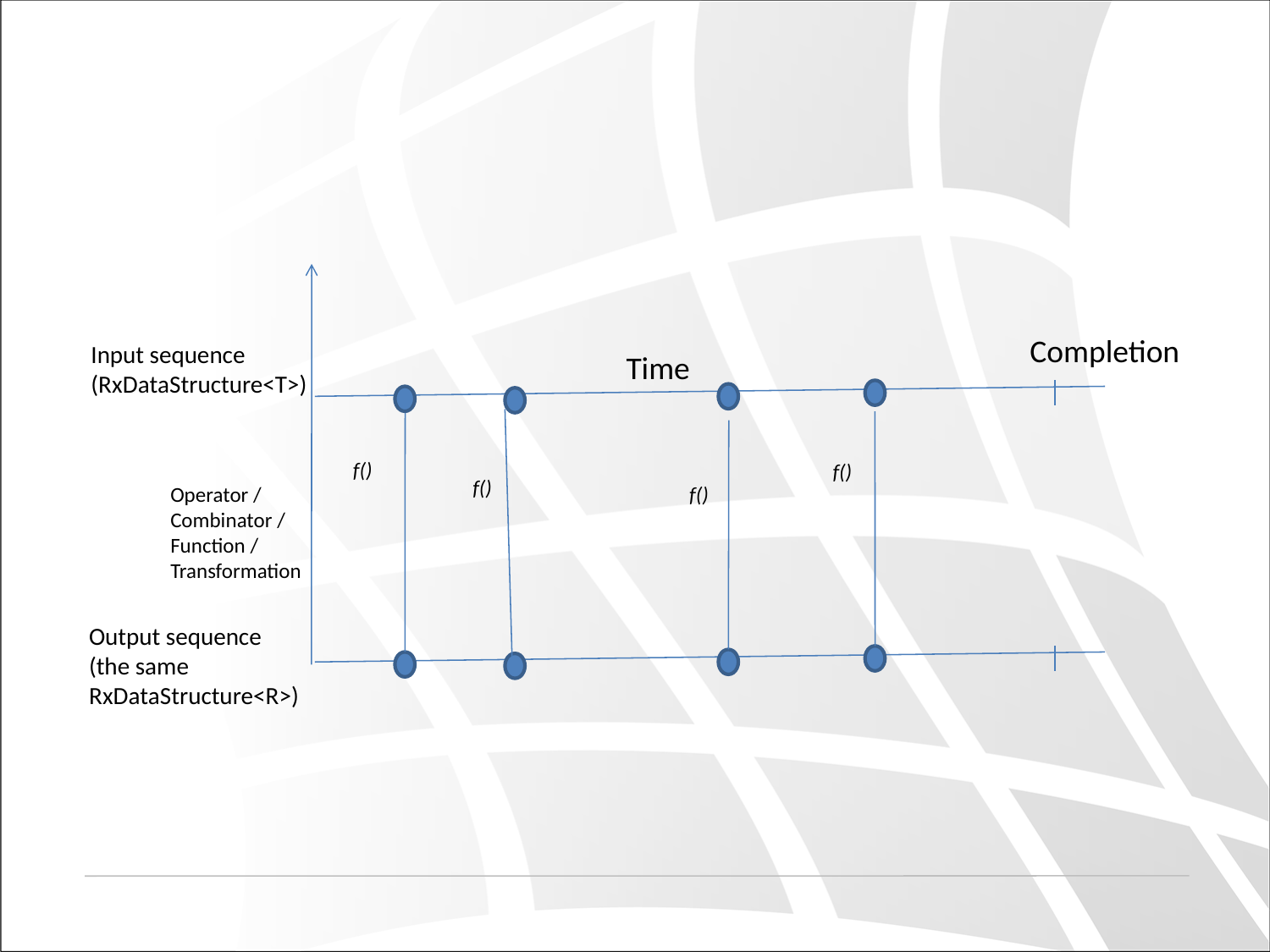

Completion
Input sequence
(RxDataStructure<T>)
Time

f()
f()
f()
f()
Operator /
Combinator /
Function /
Transformation
Output sequence
(the same
RxDataStructure<R>)